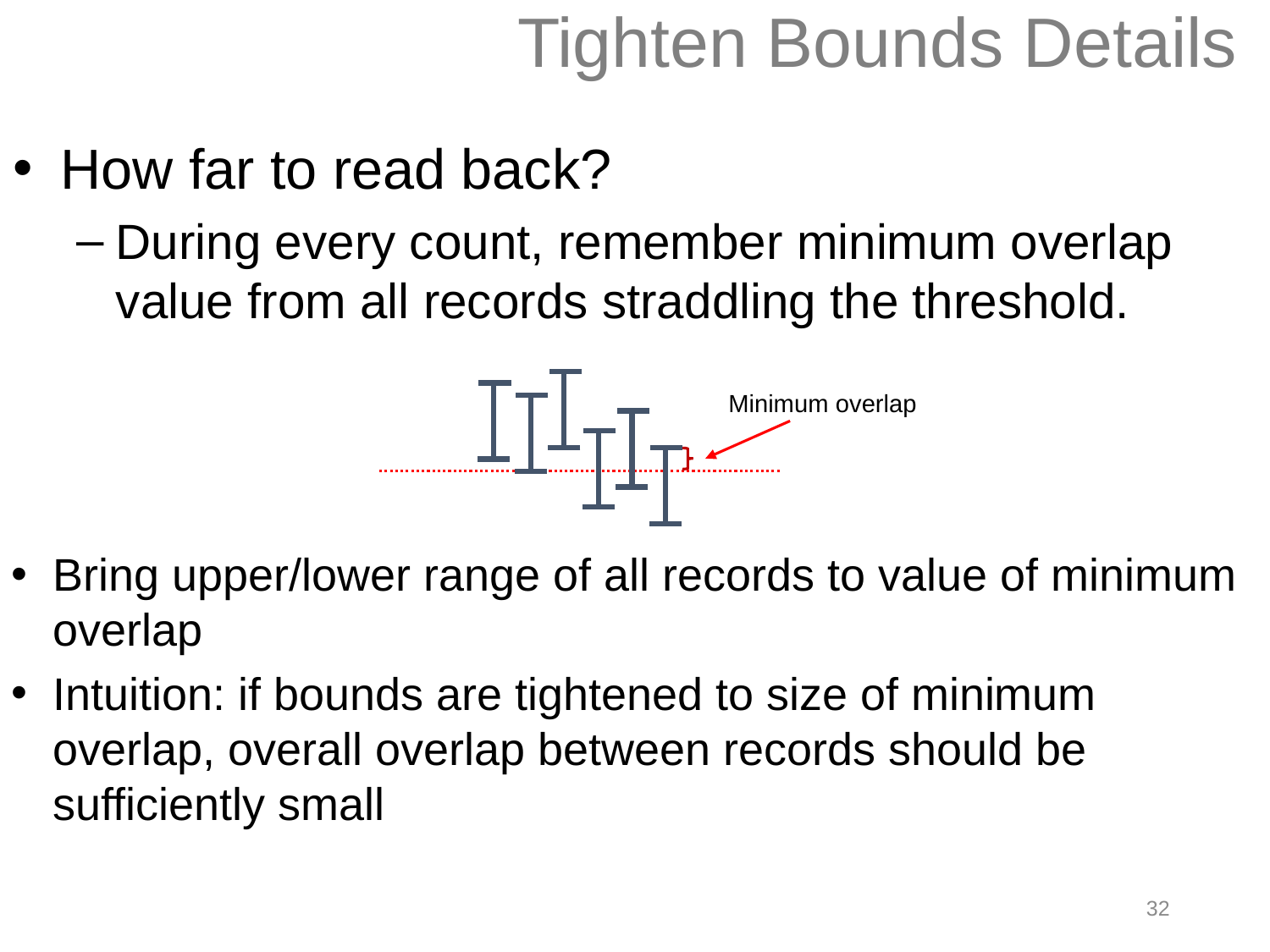

# Tighten Bounds Details
How far to read back?
During every count, remember minimum overlap value from all records straddling the threshold.

Minimum overlap

Bring upper/lower range of all records to value of minimum overlap
Intuition: if bounds are tightened to size of minimum overlap, overall overlap between records should be sufficiently small

32